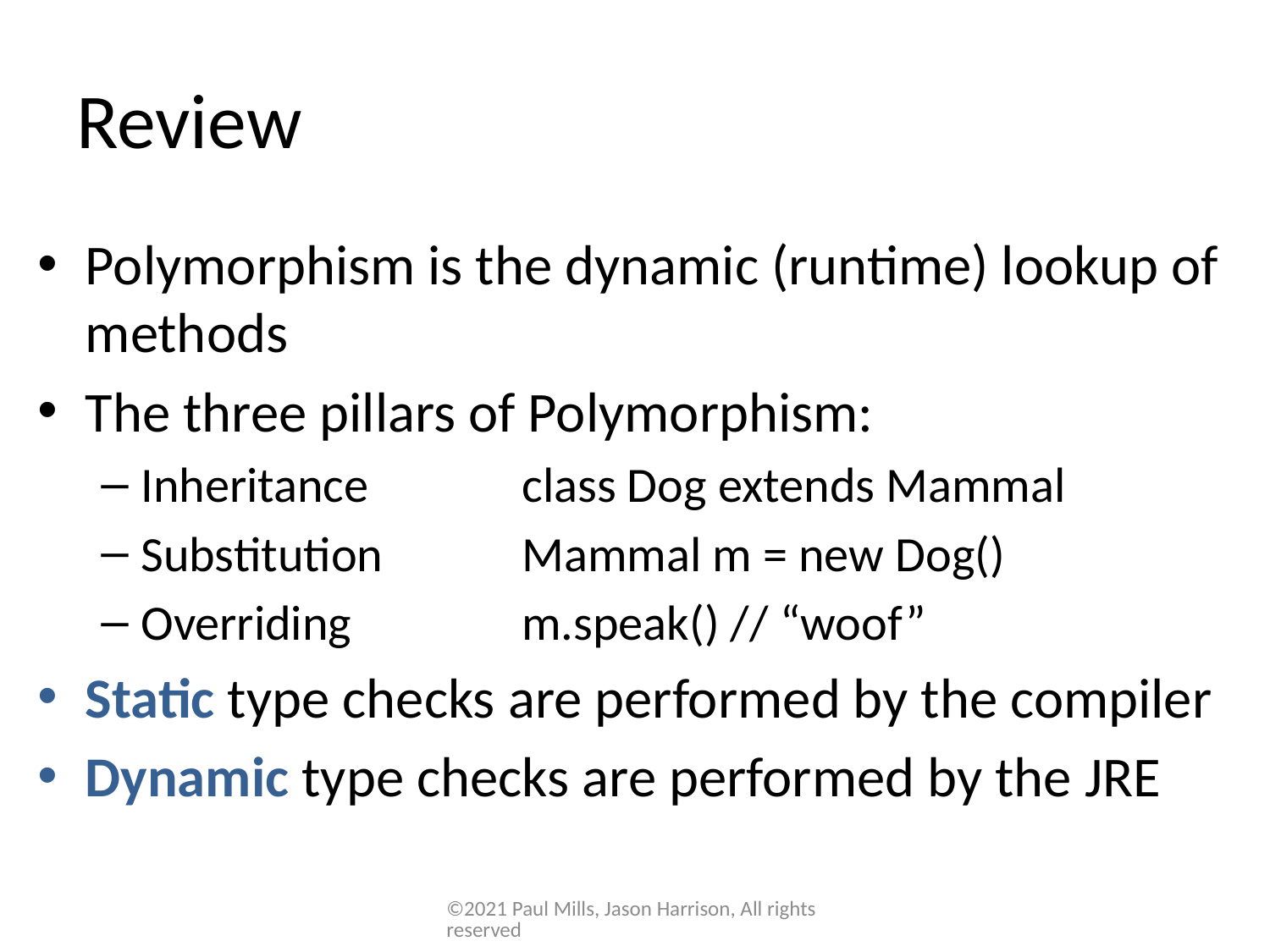

# Review
Polymorphism is the dynamic (runtime) lookup of methods
The three pillars of Polymorphism:
Inheritance		class Dog extends Mammal
Substitution		Mammal m = new Dog()
Overriding		m.speak() // “woof”
Static type checks are performed by the compiler
Dynamic type checks are performed by the JRE

©2021 Paul Mills, Jason Harrison, All rights reserved